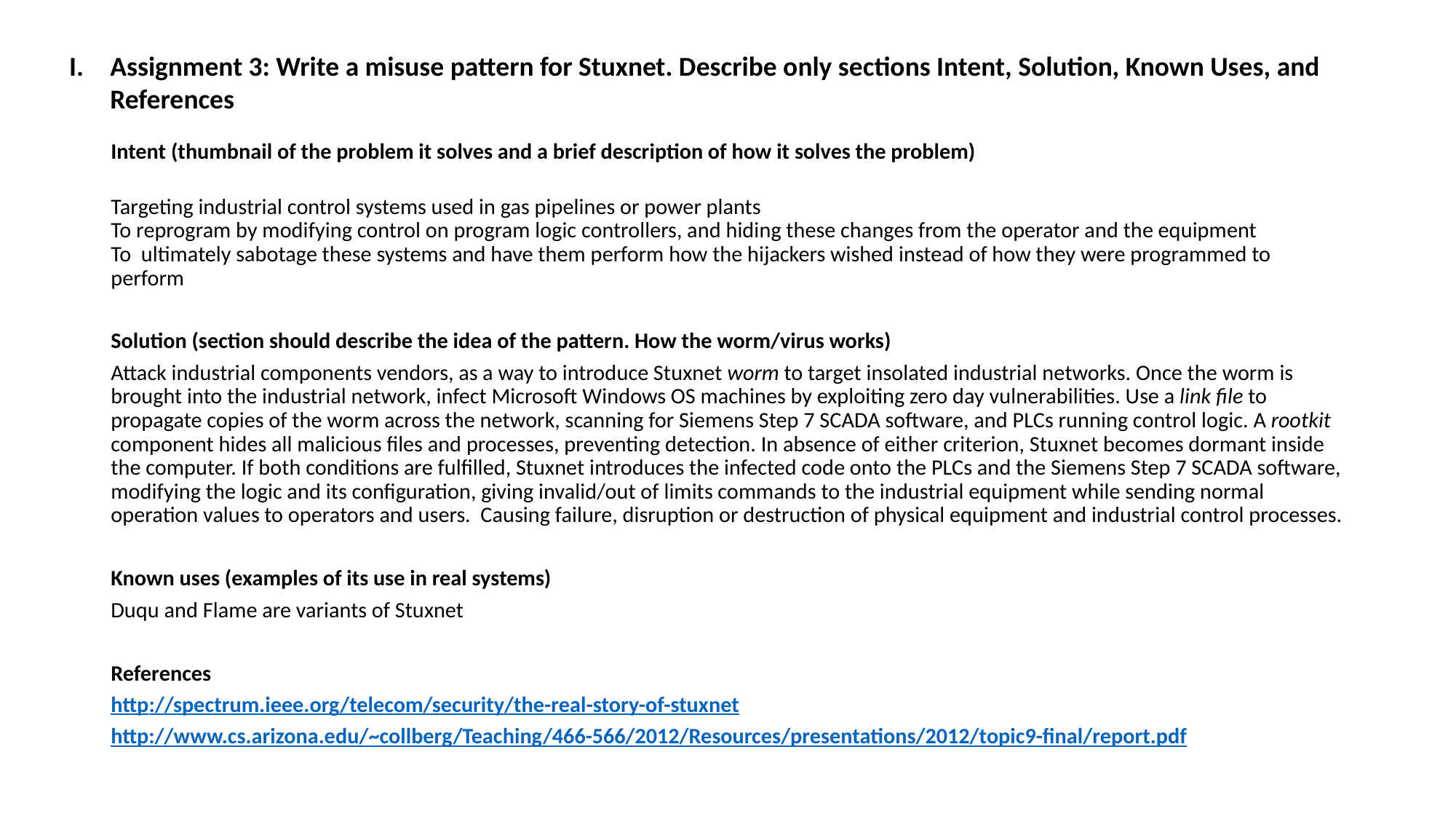

Assignment 3: Write a misuse pattern for Stuxnet. Describe only sections Intent, Solution, Known Uses, and References
Intent (thumbnail of the problem it solves and a brief description of how it solves the problem)

Targeting industrial control systems used in gas pipelines or power plants
To reprogram by modifying control on program logic controllers, and hiding these changes from the operator and the equipment
To  ultimately sabotage these systems and have them perform how the hijackers wished instead of how they were programmed to perform

Solution (section should describe the idea of the pattern. How the worm/virus works)
Attack industrial components vendors, as a way to introduce Stuxnet worm to target insolated industrial networks. Once the worm is brought into the industrial network, infect Microsoft Windows OS machines by exploiting zero day vulnerabilities. Use a link file to propagate copies of the worm across the network, scanning for Siemens Step 7 SCADA software, and PLCs running control logic. A rootkit component hides all malicious files and processes, preventing detection. In absence of either criterion, Stuxnet becomes dormant inside the computer. If both conditions are fulfilled, Stuxnet introduces the infected code onto the PLCs and the Siemens Step 7 SCADA software, modifying the logic and its configuration, giving invalid/out of limits commands to the industrial equipment while sending normal operation values to operators and users.  Causing failure, disruption or destruction of physical equipment and industrial control processes.

Known uses (examples of its use in real systems)
Duqu and Flame are variants of Stuxnet

References
http://spectrum.ieee.org/telecom/security/the-real-story-of-stuxnet
http://www.cs.arizona.edu/~collberg/Teaching/466-566/2012/Resources/presentations/2012/topic9-final/report.pdf